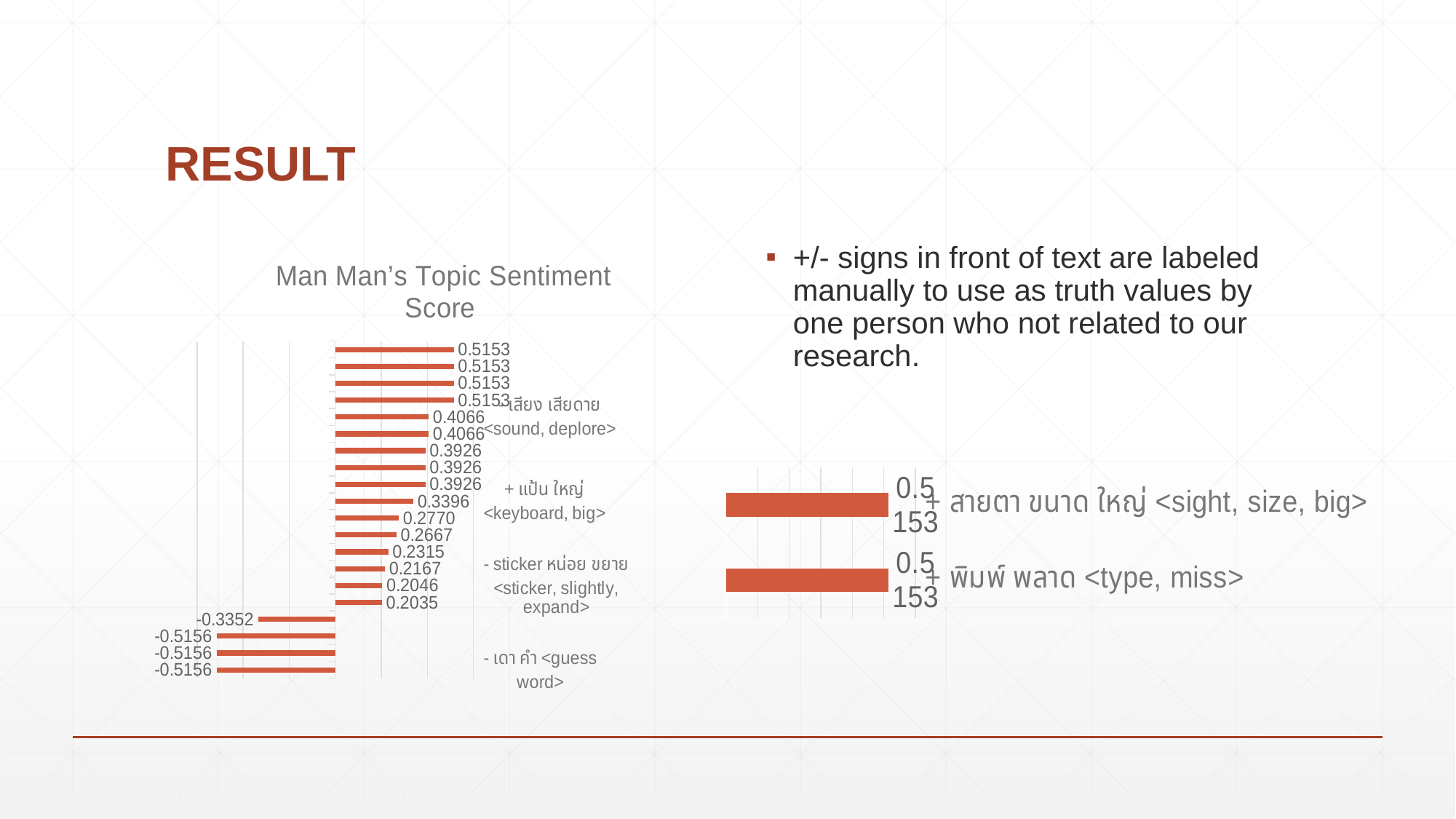

# RESULT
+/- signs in front of text are labeled manually to use as truth values by one person who not related to our research.

### Chart: Man Man’s Topic Sentiment Score

| Category | Sentiment Score |
|---|---|
| - เดา คำ <guess word> | -0.51559 |
| + ปุ่ม แจ่ม ซับซ้อน <button, bright, complicate> | -0.51559 |
| - ปุ่ม หาย <button, miss> | -0.51559 |
| - แป้น รวน <keyboard, error> | -0.33522 |
| - ปรับปรุง ยาก <update, difficult> | 0.20354 |
| - sticker หน่อย ขยาย <sticker, slightly, expand> | 0.2046 |
| - แก้ไข สี <correct, color> | 0.21668 |
| - ยกเว้น ทำนาย <except, predict> | 0.23152 |
| + พัฒนา ยอด <develop, great> | 0.26665 |
| - เปลี่ยน ภาษา <change, language> | 0.27704 |
| + แป้น ใหญ่ <keyboard, big> | 0.33964 |
| + ชอบ แม่น <like, accurate> | 0.39259 |
| + สะดวก สวย <convenient, beautiful> | 0.39259 |
| + สุดยอด ลอง <topmost, try> | 0.39259 |
| - เพิ่ม อิโมจิ <add, emoji> | 0.40664 |
| - เสียง เสียดาย <sound, deplore> | 0.40664 |
| - ปรับ ขนาด ค้าง <adjust, size, stuck> | 0.51526 |
| + พิมพ์ ง่าย <type, easy> | 0.51526 |
| + พิมพ์ พลาด <type, miss> | 0.51526 |
| + สายตา ขนาด ใหญ่ <sight, size, big> | 0.51526 |

### Chart

| Category | Sentiment Score |
|---|---|
| + พิมพ์ พลาด <type, miss> | 0.51526 |
| + สายตา ขนาด ใหญ่ <sight, size, big> | 0.51526 |